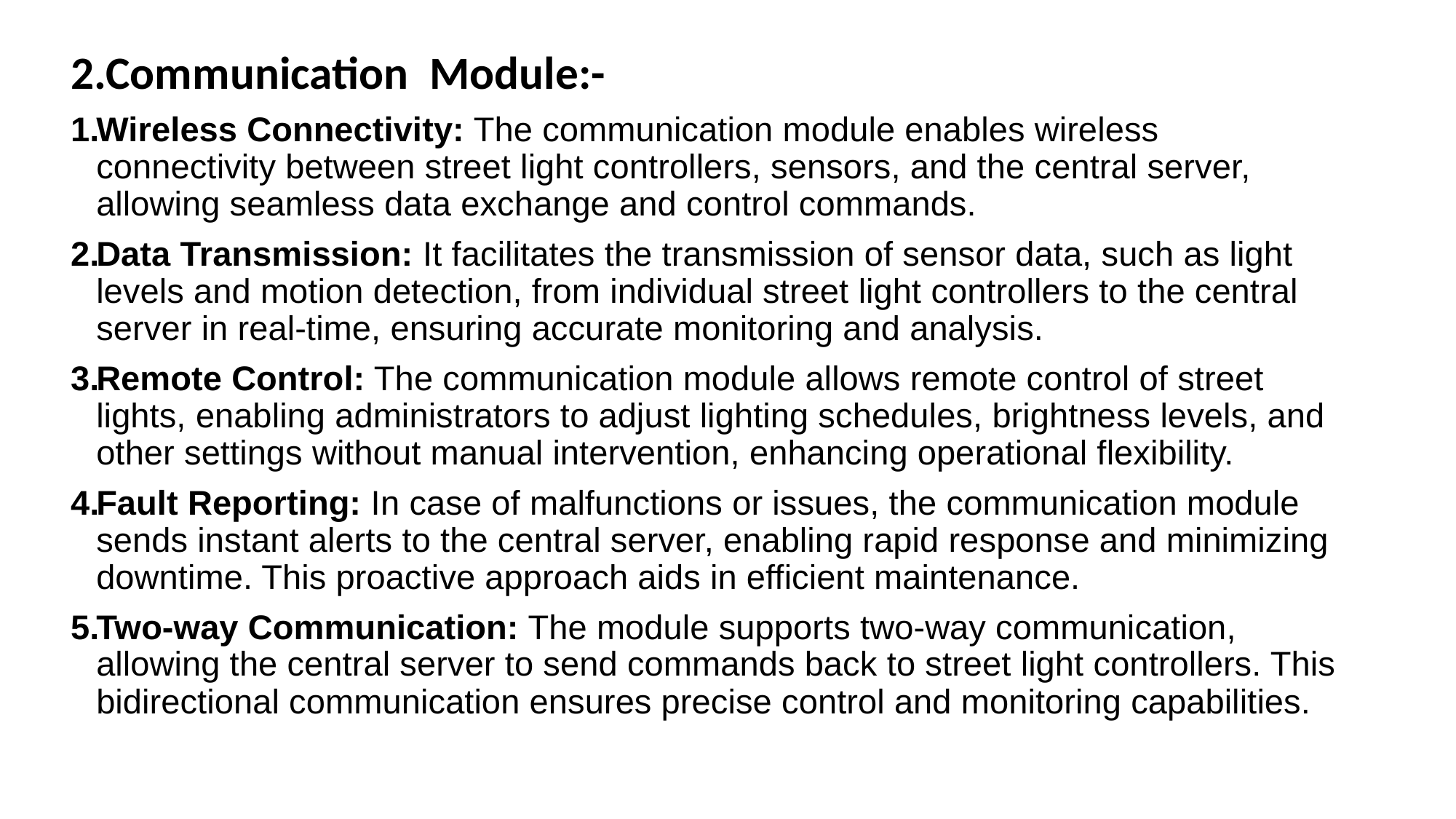

#
2.Communication  Module:-
Wireless Connectivity: The communication module enables wireless connectivity between street light controllers, sensors, and the central server, allowing seamless data exchange and control commands.
Data Transmission: It facilitates the transmission of sensor data, such as light levels and motion detection, from individual street light controllers to the central server in real-time, ensuring accurate monitoring and analysis.
Remote Control: The communication module allows remote control of street lights, enabling administrators to adjust lighting schedules, brightness levels, and other settings without manual intervention, enhancing operational flexibility.
Fault Reporting: In case of malfunctions or issues, the communication module sends instant alerts to the central server, enabling rapid response and minimizing downtime. This proactive approach aids in efficient maintenance.
Two-way Communication: The module supports two-way communication, allowing the central server to send commands back to street light controllers. This bidirectional communication ensures precise control and monitoring capabilities.